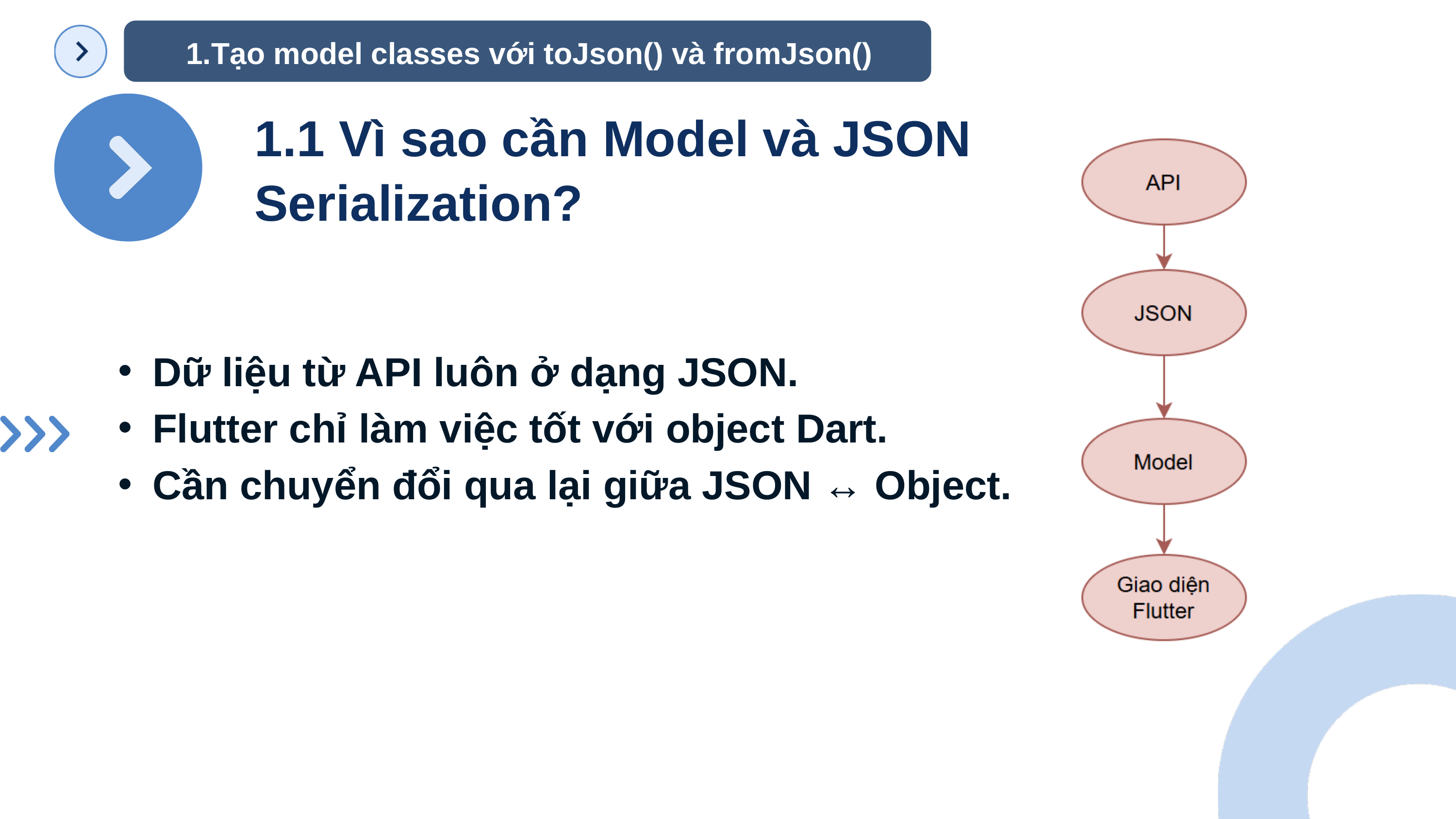

1.Tạo model classes với toJson() và fromJson()

1.1 Vì sao cần Model và JSON Serialization?

Dữ liệu từ API luôn ở dạng JSON.
Flutter chỉ làm việc tốt với object Dart.
Cần chuyển đổi qua lại giữa JSON ↔ Object.